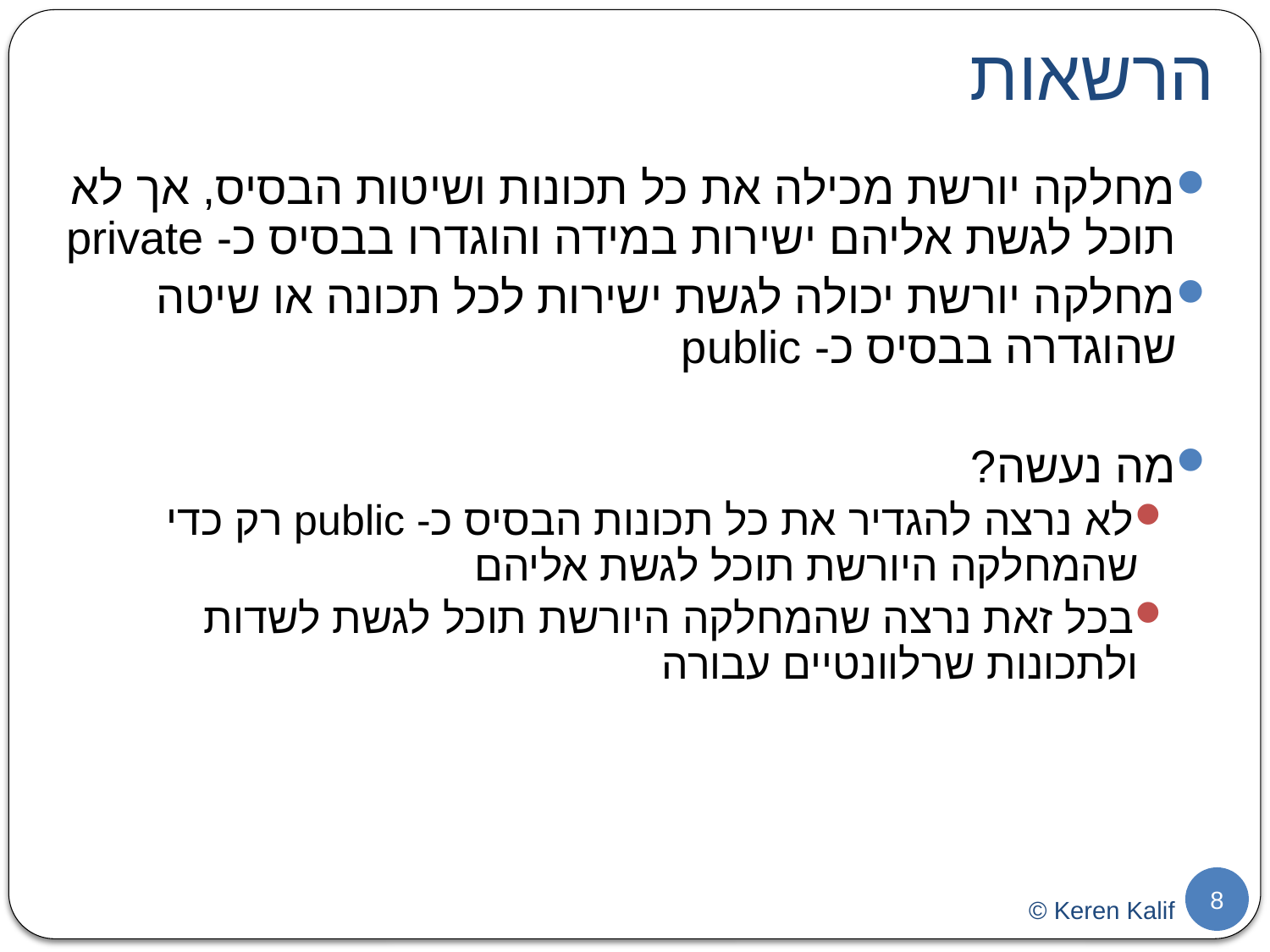

# הרשאות
מחלקה יורשת מכילה את כל תכונות ושיטות הבסיס, אך לא תוכל לגשת אליהם ישירות במידה והוגדרו בבסיס כ- private
מחלקה יורשת יכולה לגשת ישירות לכל תכונה או שיטה שהוגדרה בבסיס כ- public

מה נעשה?
לא נרצה להגדיר את כל תכונות הבסיס כ- public רק כדי שהמחלקה היורשת תוכל לגשת אליהם
בכל זאת נרצה שהמחלקה היורשת תוכל לגשת לשדות ולתכונות שרלוונטיים עבורה
8
© Keren Kalif